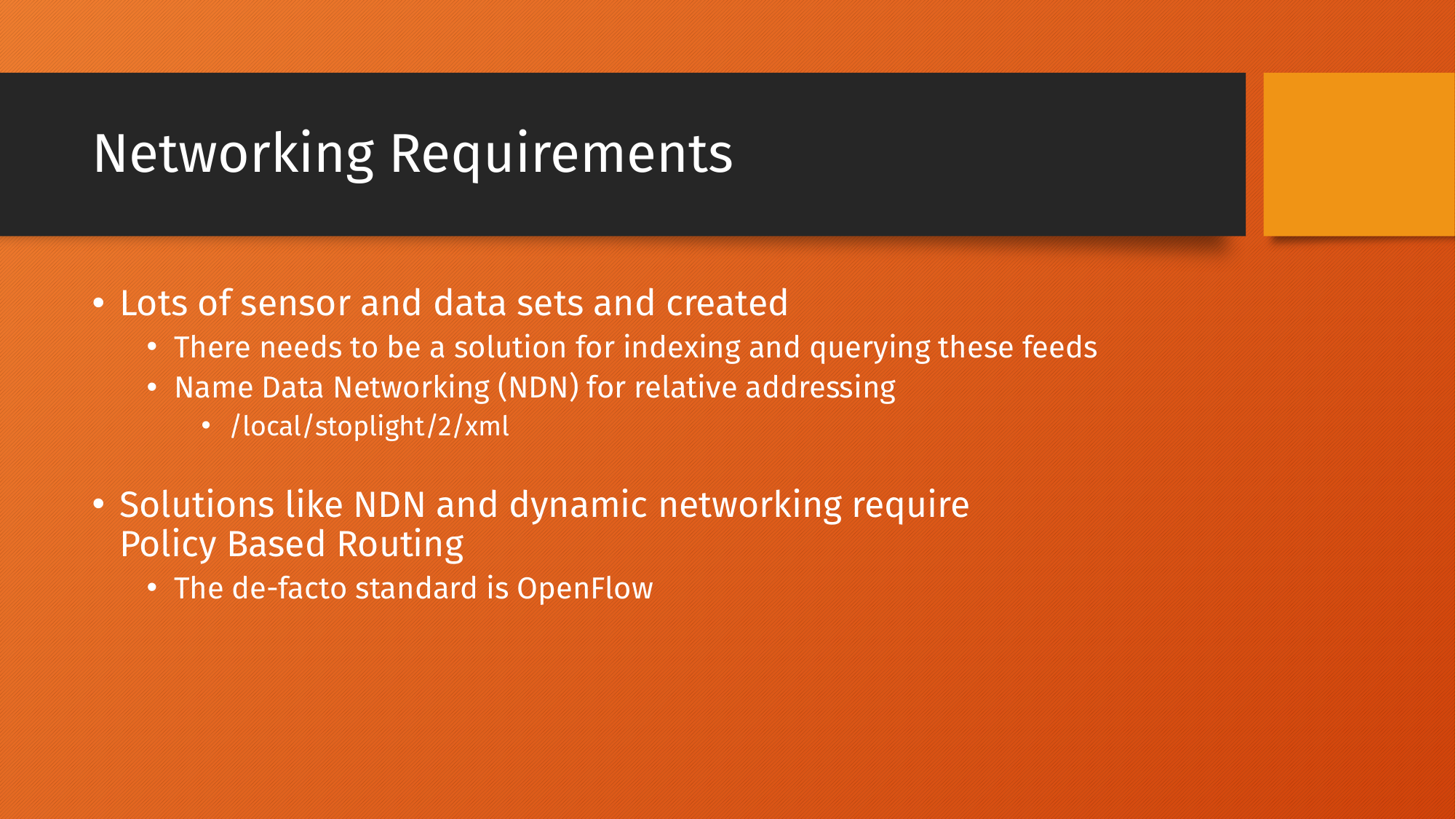

# Networking Requirements
Lots of sensor and data sets and created
There needs to be a solution for indexing and querying these feeds
Name Data Networking (NDN) for relative addressing
/local/stoplight/2/xml
Solutions like NDN and dynamic networking require
Policy Based Routing
The de-facto standard is OpenFlow